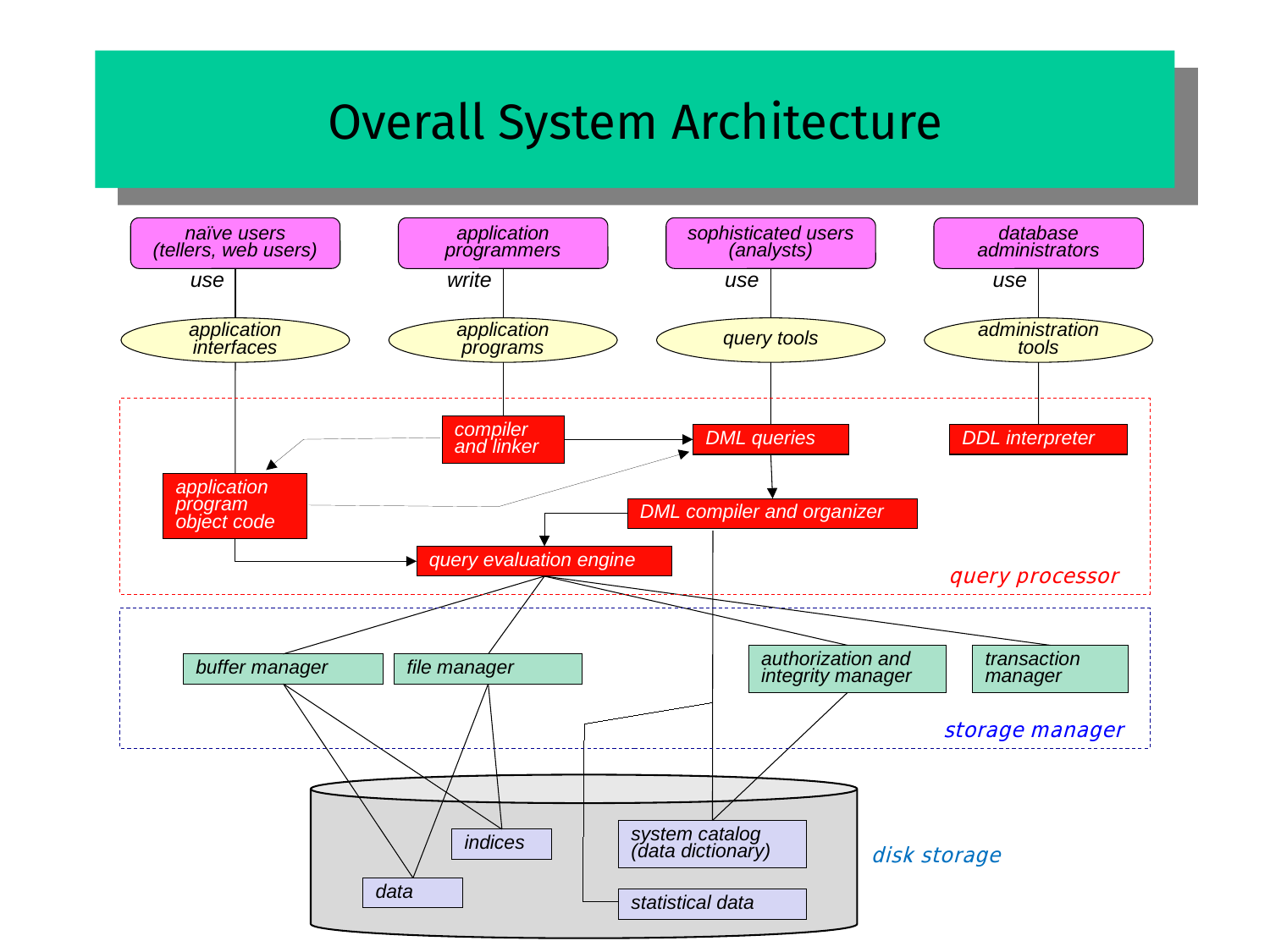

Overall System Architecture
naïve users
(tellers, web users)
application programmers
sophisticated users (analysts)
database administrators
use
write
use
use
application interfaces
application programs
query tools
administration tools

compiler and linker
DML queries
DDL interpreter

application program object code
DML compiler and organizer
query evaluation engine
query processor

authorization and integrity manager
transaction manager
buffer manager
file manager

storage manager

system catalog
(data dictionary)
indices
disk storage
data
statistical data
25